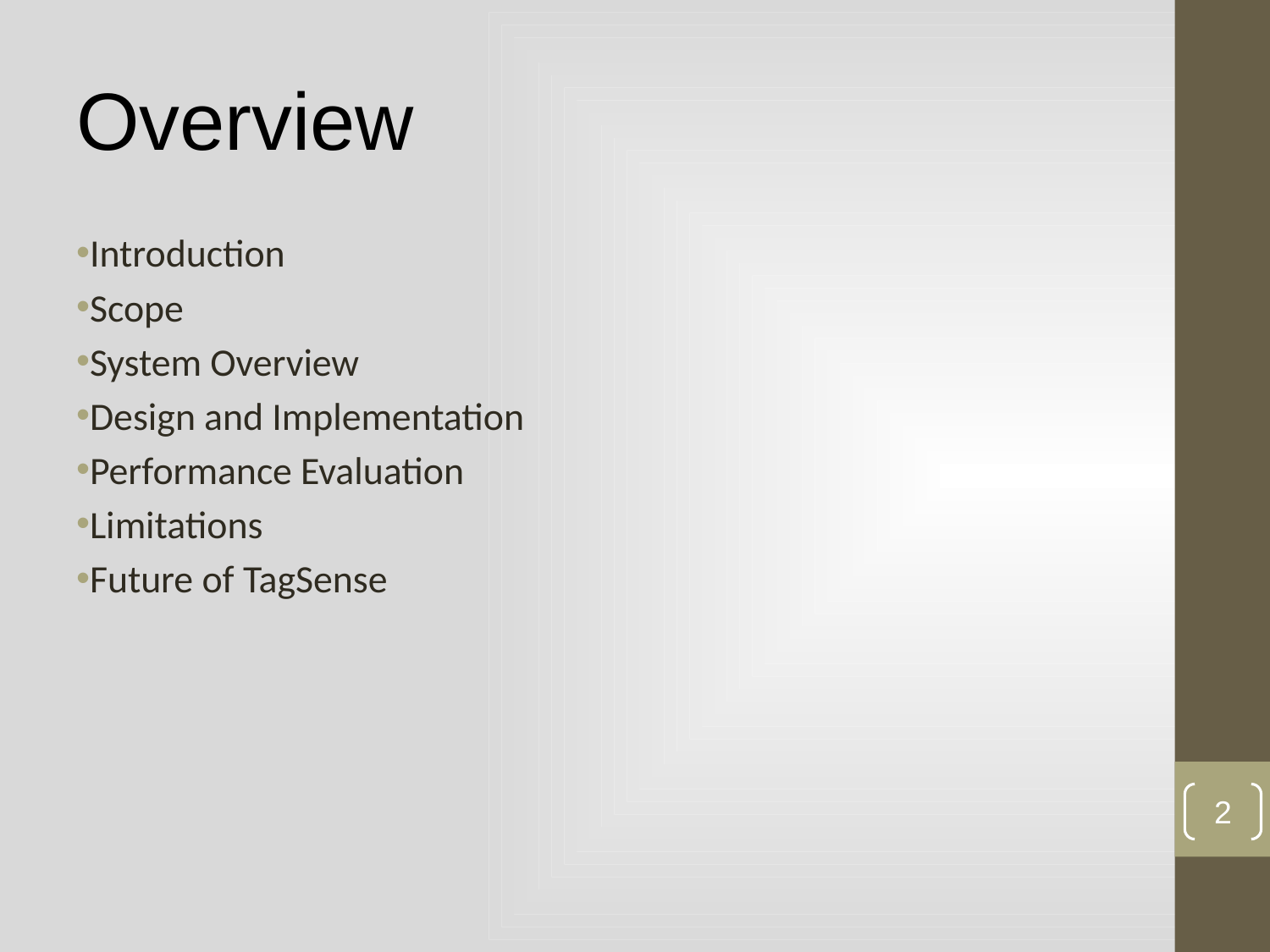

Overview
Introduction
Scope
System Overview
Design and Implementation
Performance Evaluation
Limitations
Future of TagSense

2